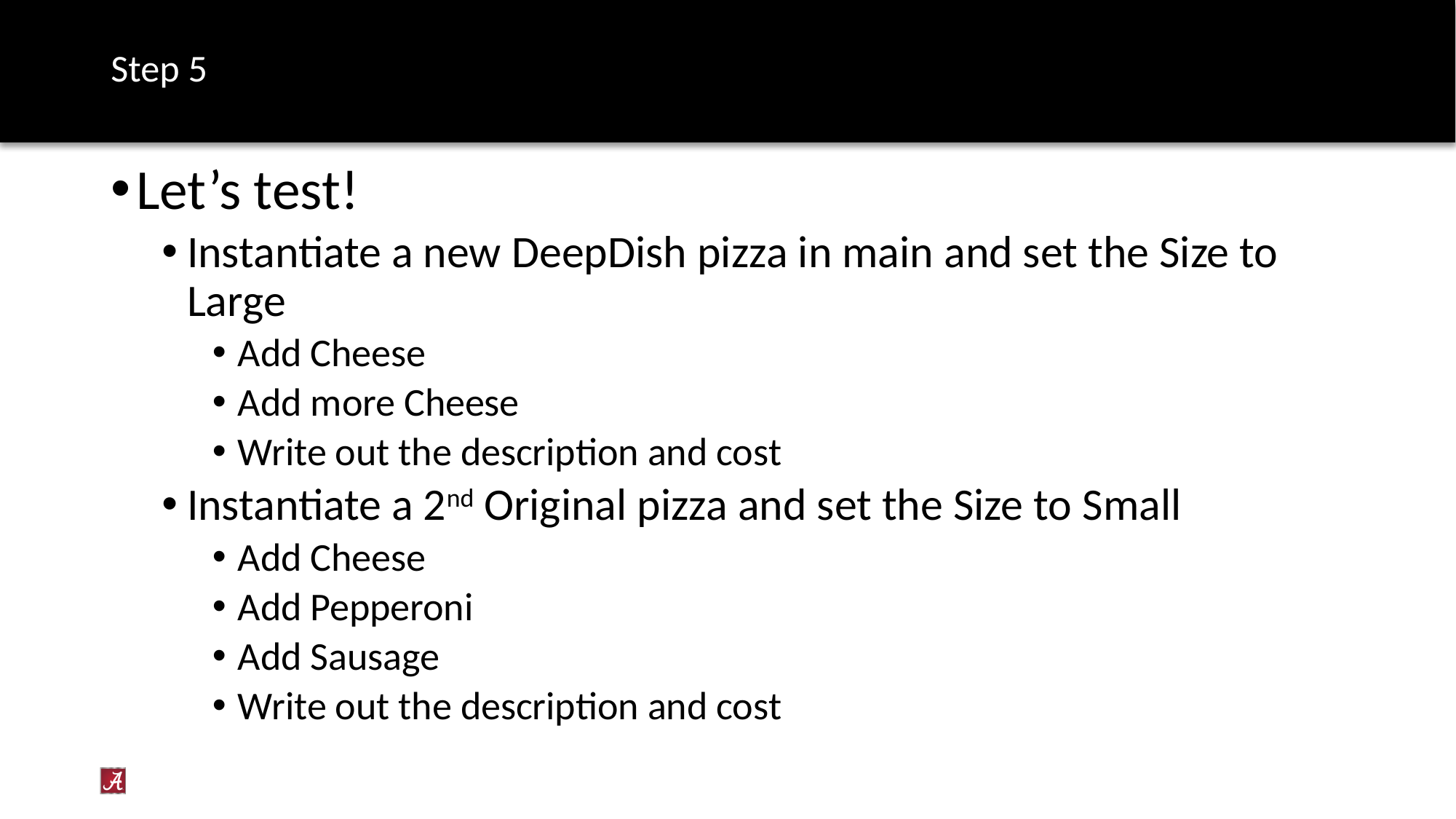

# Step 5
Let’s test!
Instantiate a new DeepDish pizza in main and set the Size to Large
Add Cheese
Add more Cheese
Write out the description and cost
Instantiate a 2nd Original pizza and set the Size to Small
Add Cheese
Add Pepperoni
Add Sausage
Write out the description and cost